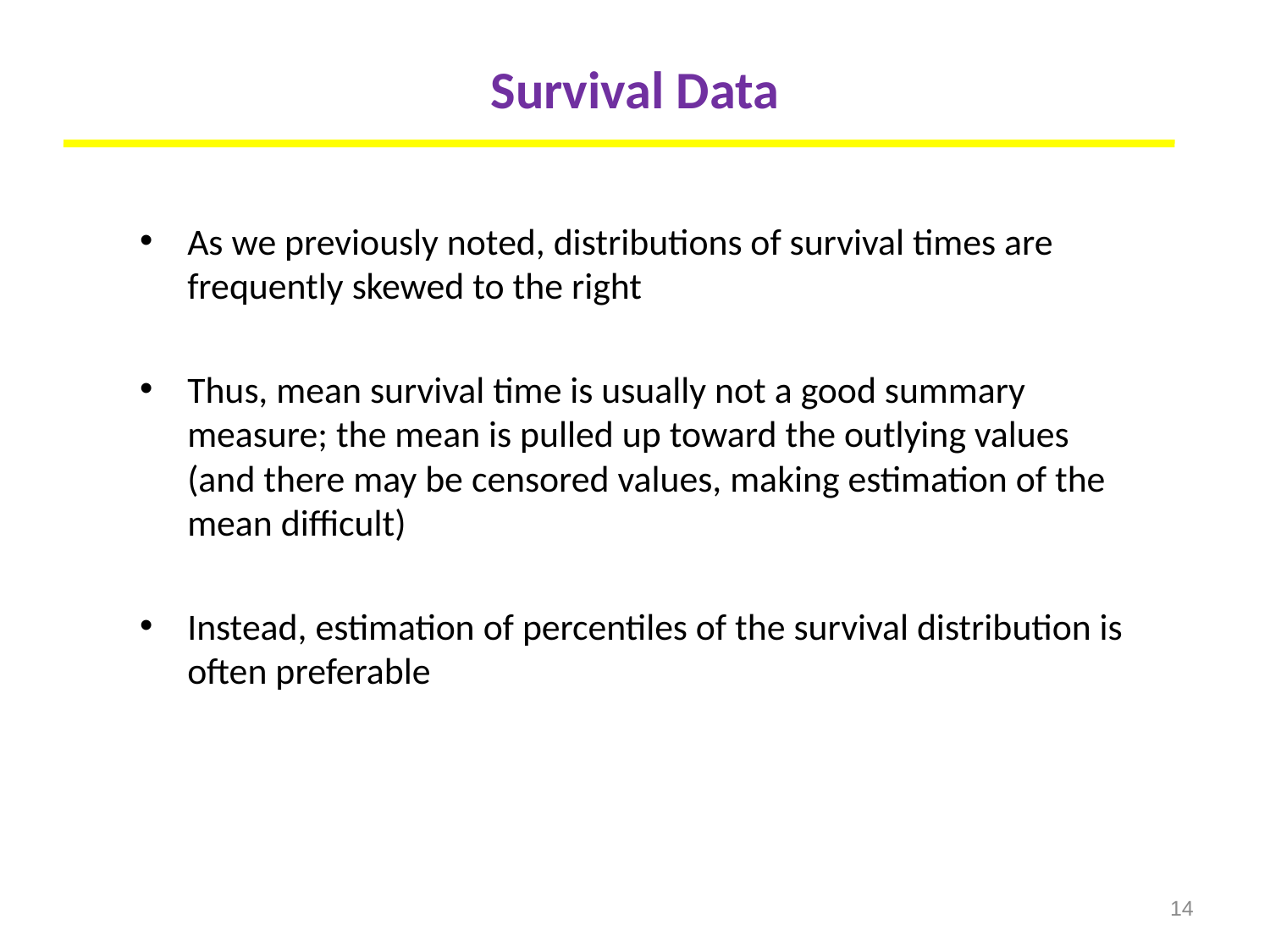

# Survival Data

As we previously noted, distributions of survival times are frequently skewed to the right

Thus, mean survival time is usually not a good summary measure; the mean is pulled up toward the outlying values (and there may be censored values, making estimation of the mean difficult)

Instead, estimation of percentiles of the survival distribution is often preferable
14